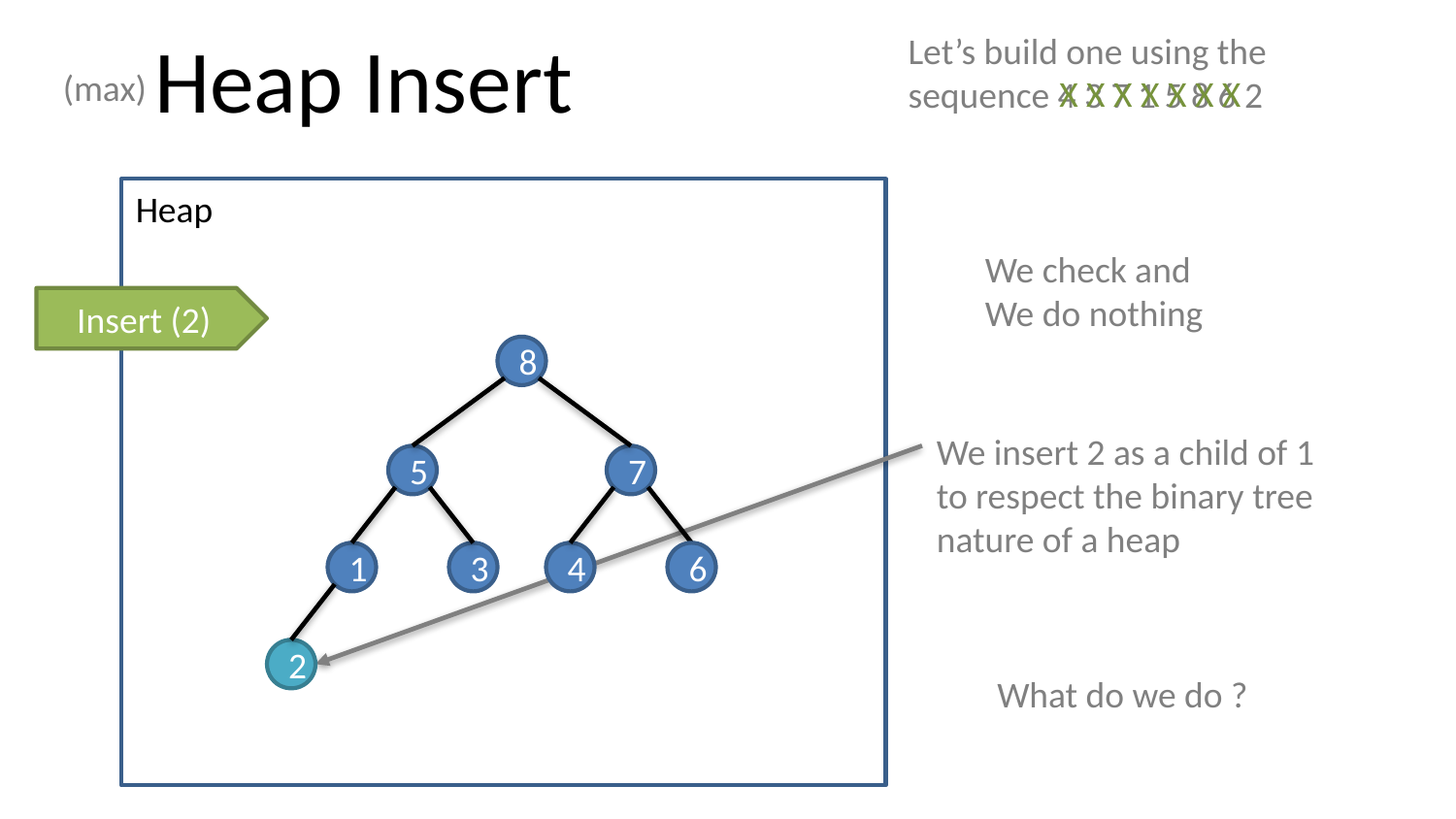

# Heap Insert
Let’s build one using the sequence 4 3 7 1 5 8 6 2
(max)
X X X X X X X
Heap
We check and
We do nothing
Insert (2)
8
We insert 2 as a child of 1
to respect the binary tree nature of a heap
5
7
1
3
4
6
2
What do we do ?